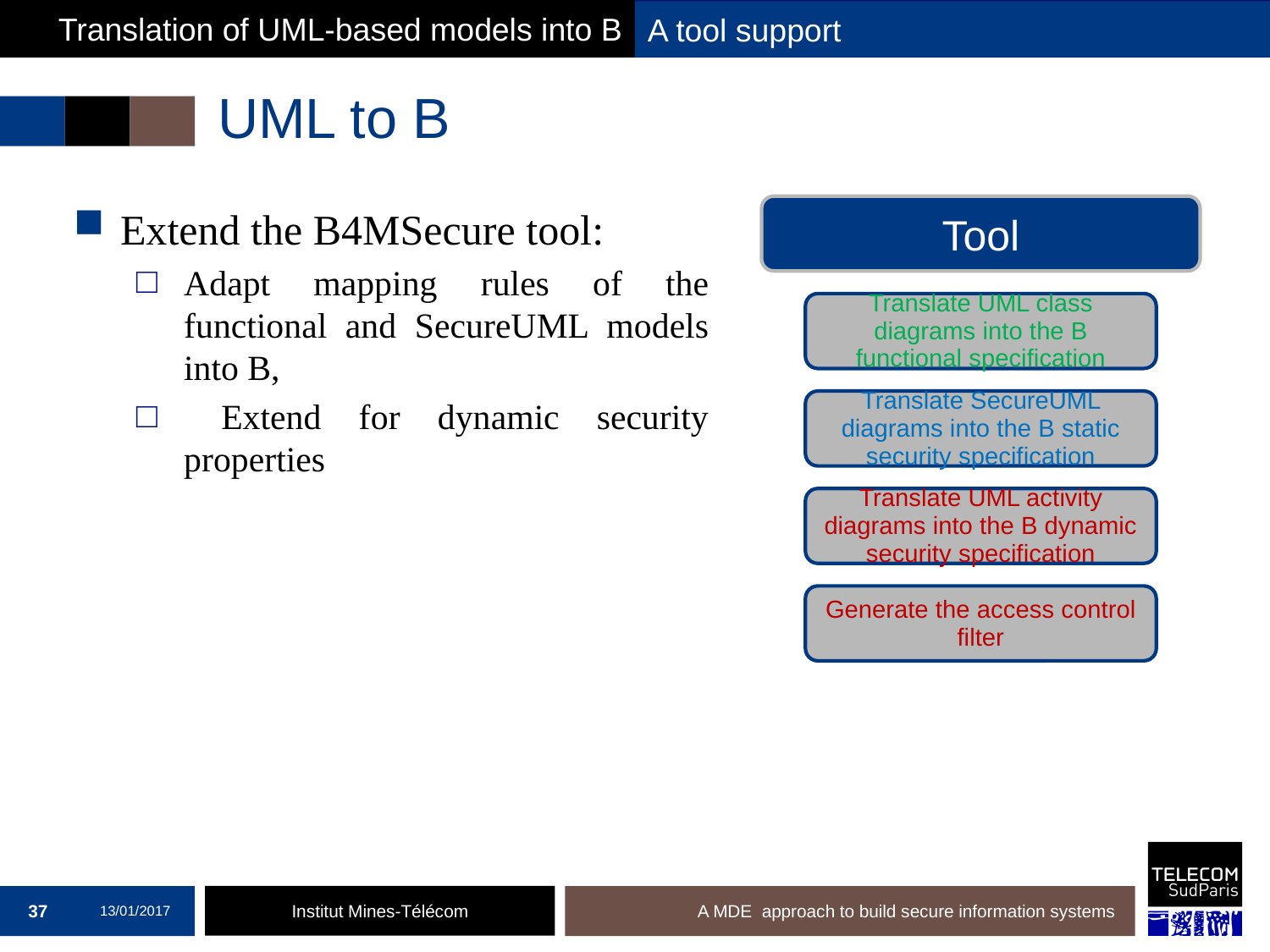

Translation of UML-based models into B
A tool support
# UML to B
Extend the B4MSecure tool:
Adapt mapping rules of the functional and SecureUML models into B,
 Extend for dynamic security properties
Tool
Translate UML class diagrams into the B functional specification
Translate SecureUML diagrams into the B static security specification
Translate UML activity diagrams into the B dynamic security specification
Generate the access control filter
37
13/01/2017
A MDE  approach to build secure information systems